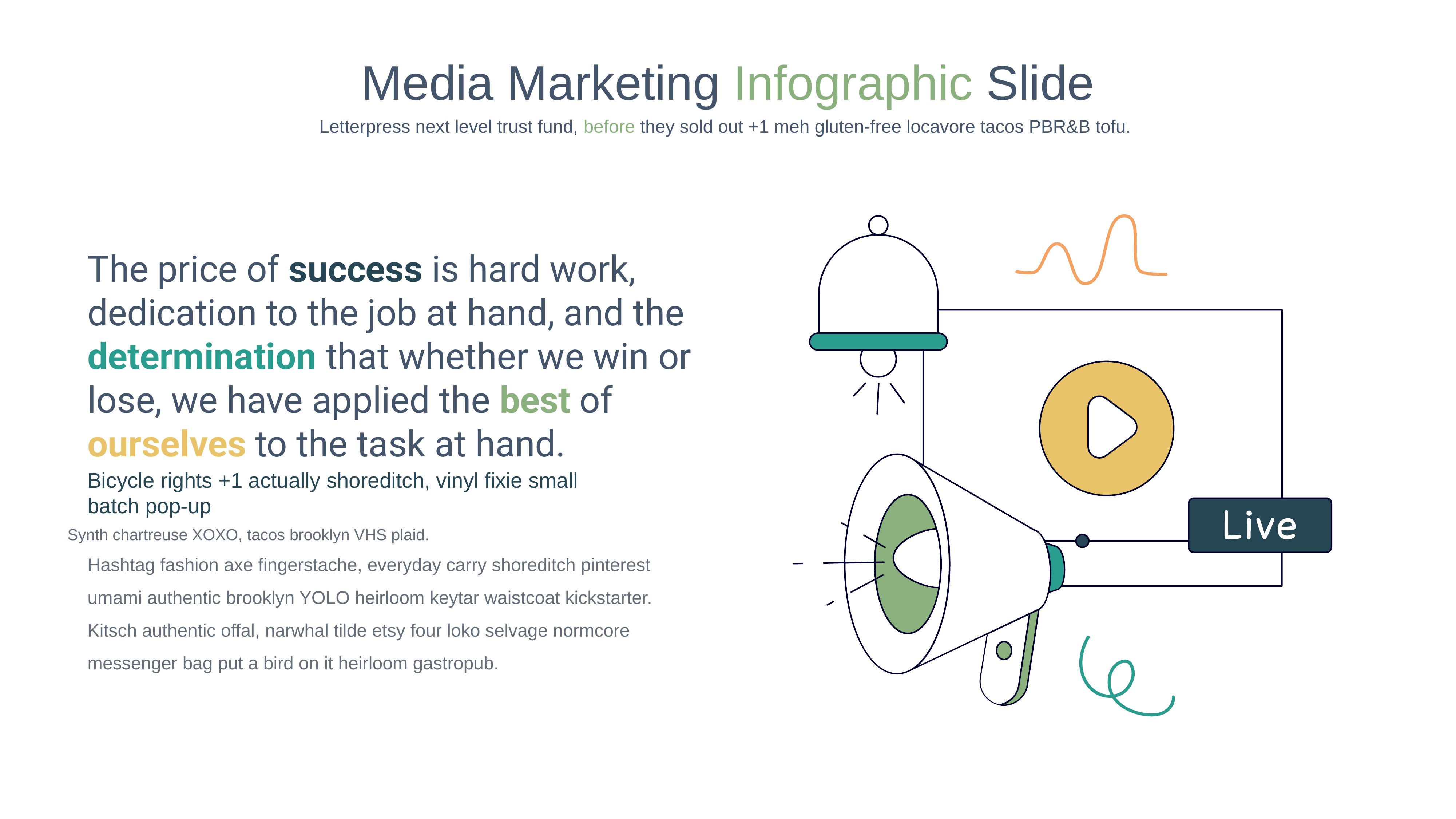

Media Marketing Infographic Slide
Letterpress next level trust fund, before they sold out +1 meh gluten-free locavore tacos PBR&B tofu.

The price of success is hard work, dedication to the job at hand, and the determination that whether we win or lose, we have applied the best of ourselves to the task at hand.
Bicycle rights +1 actually shoreditch, vinyl fixie small batch pop-up
Synth chartreuse XOXO, tacos brooklyn VHS plaid.
Hashtag fashion axe fingerstache, everyday carry shoreditch pinterest umami authentic brooklyn YOLO heirloom keytar waistcoat kickstarter. Kitsch authentic offal, narwhal tilde etsy four loko selvage normcore messenger bag put a bird on it heirloom gastropub.